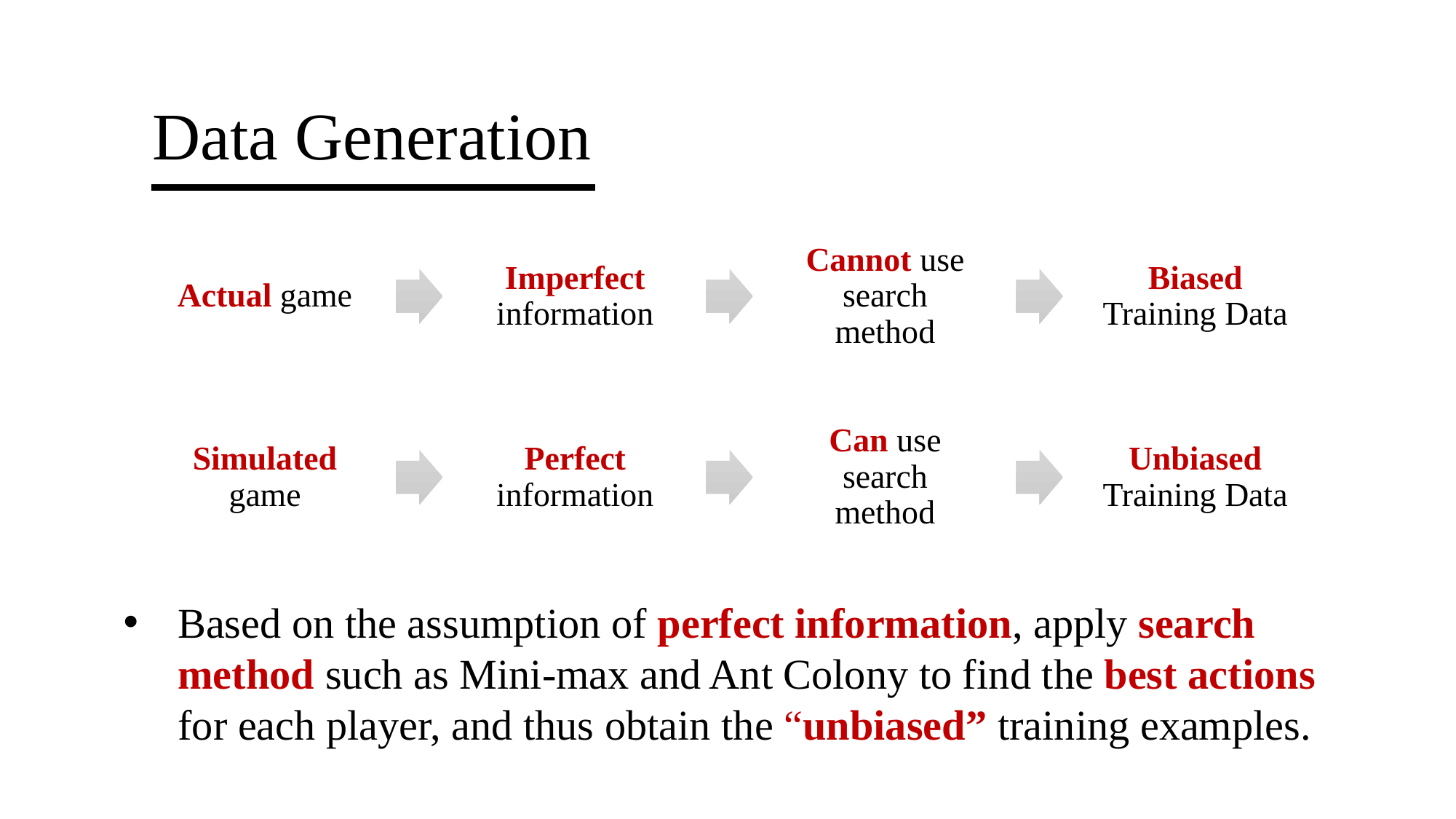

# Data Generation
Actual game

Imperfect information

Cannot use search method

Biased Training Data
Simulated game

Perfect information

Can use search method

Unbiased Training Data
Based on the assumption of perfect information, apply search method such as Mini-max and Ant Colony to find the best actions for each player, and thus obtain the “unbiased” training examples.